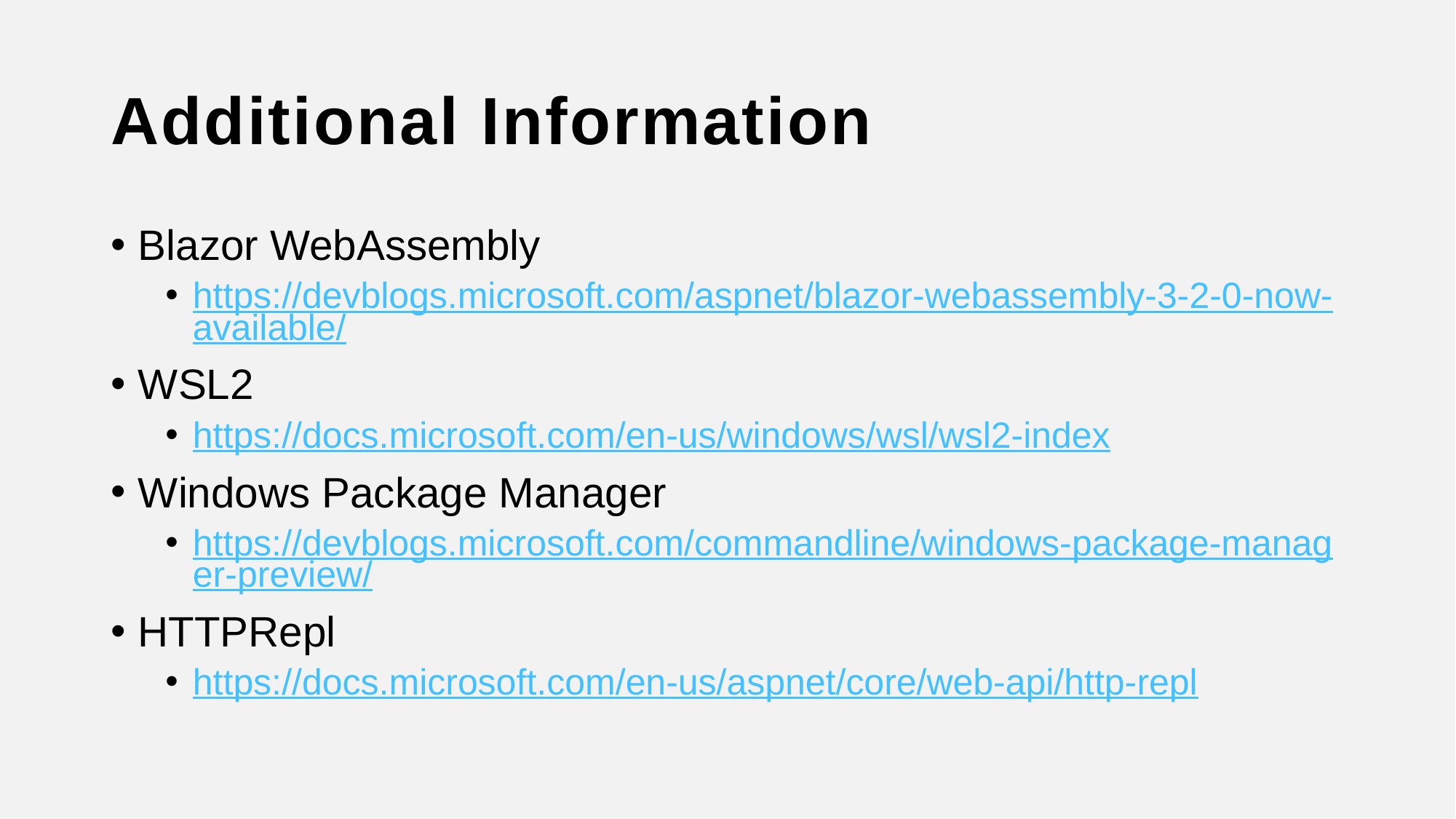

# Additional Information
Blazor WebAssembly
https://devblogs.microsoft.com/aspnet/blazor-webassembly-3-2-0-now-available/
WSL2
https://docs.microsoft.com/en-us/windows/wsl/wsl2-index
Windows Package Manager
https://devblogs.microsoft.com/commandline/windows-package-manager-preview/
HTTPRepl
https://docs.microsoft.com/en-us/aspnet/core/web-api/http-repl